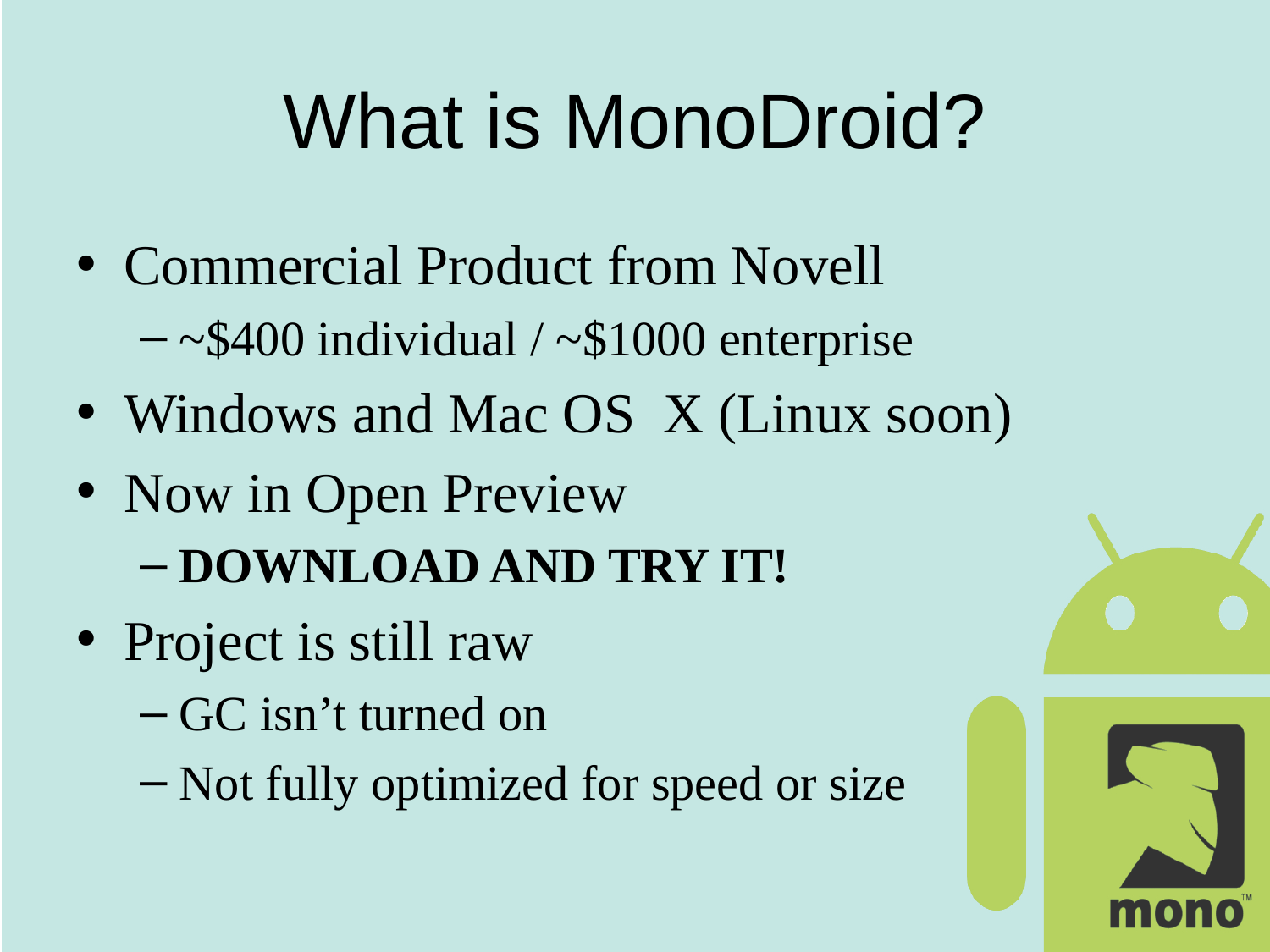

# What is MonoDroid?
Commercial Product from Novell
~$400 individual / ~$1000 enterprise
Windows and Mac OS  X (Linux soon)
Now in Open Preview
DOWNLOAD AND TRY IT!
Project is still raw
GC isn’t turned on
Not fully optimized for speed or size